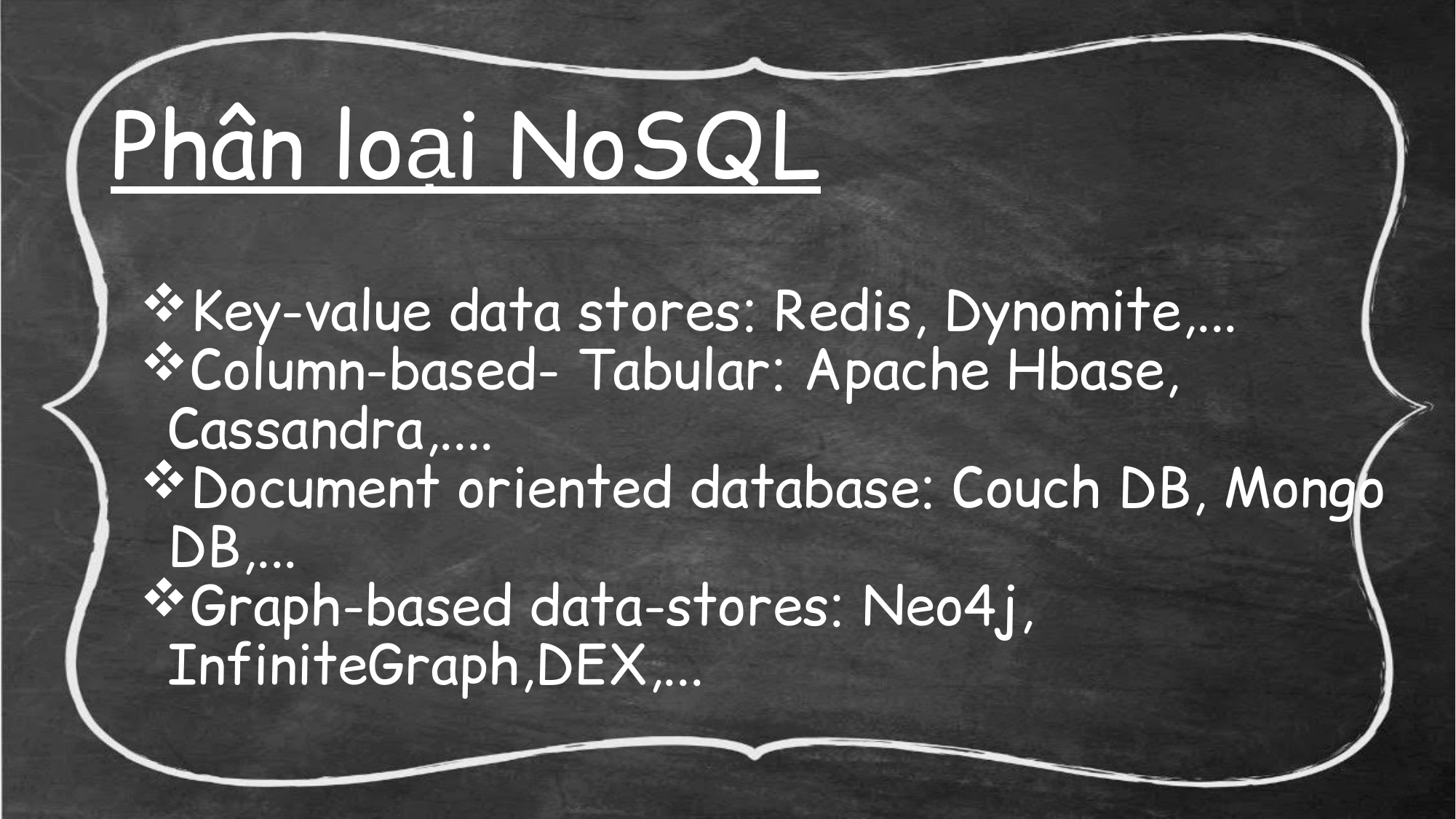

# Phân loại NoSQL
Key-value data stores: Redis, Dynomite,...
Column-based- Tabular: Apache Hbase, Cassandra,....
Document oriented database: Couch DB, Mongo DB,...
Graph-based data-stores: Neo4j, InfiniteGraph,DEX,...